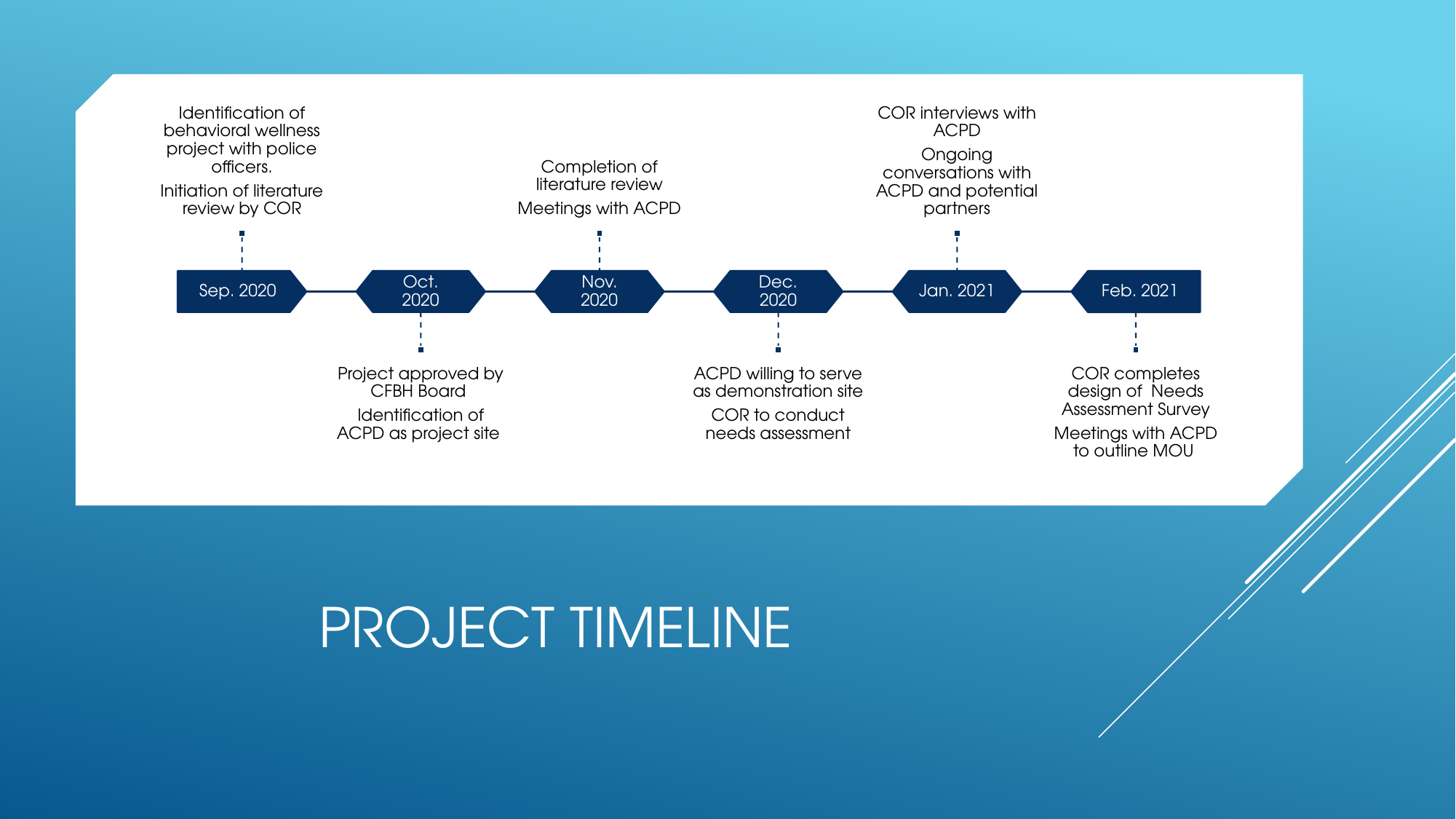

Sep. 2020
Identification of behavioral wellness project with police officers.
Initiation of literature review by COR
Oct. 2020
Project approved by CFBH Board
Identification of ACPD as project site
Nov. 2020
Completion of literature review
Meetings with ACPD
Dec. 2020
ACPD willing to serve as demonstration site
COR to conduct needs assessment
Jan. 2021
COR interviews with ACPD
Ongoing conversations with ACPD and potential partners
Feb. 2021
COR completes design of  Needs Assessment Survey
Meetings with ACPD to outline MOU
# Project Timeline